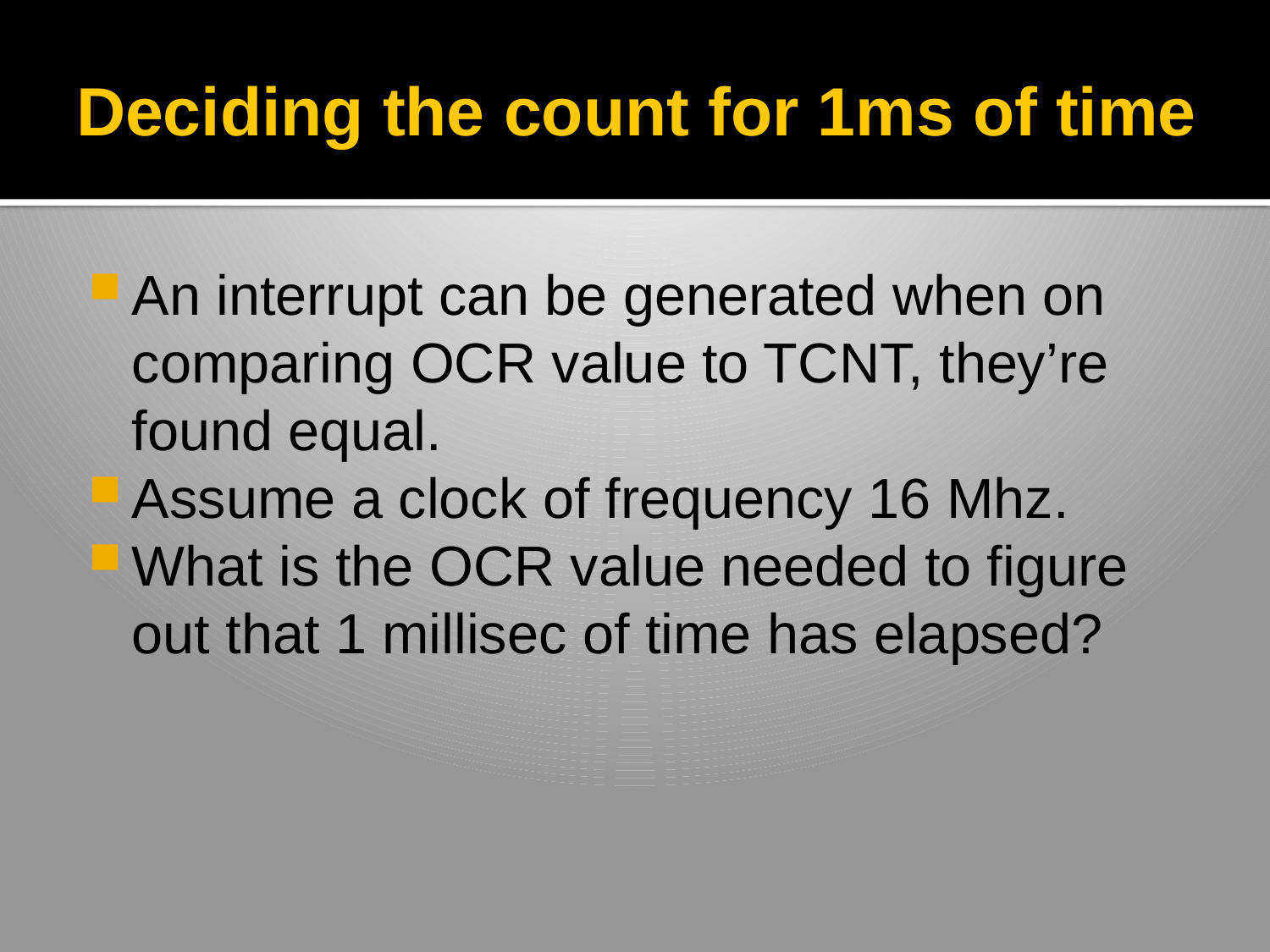

# Deciding the count for 1ms of time
An interrupt can be generated when on comparing OCR value to TCNT, they’re found equal.
Assume a clock of frequency 16 Mhz.
What is the OCR value needed to figure out that 1 millisec of time has elapsed?